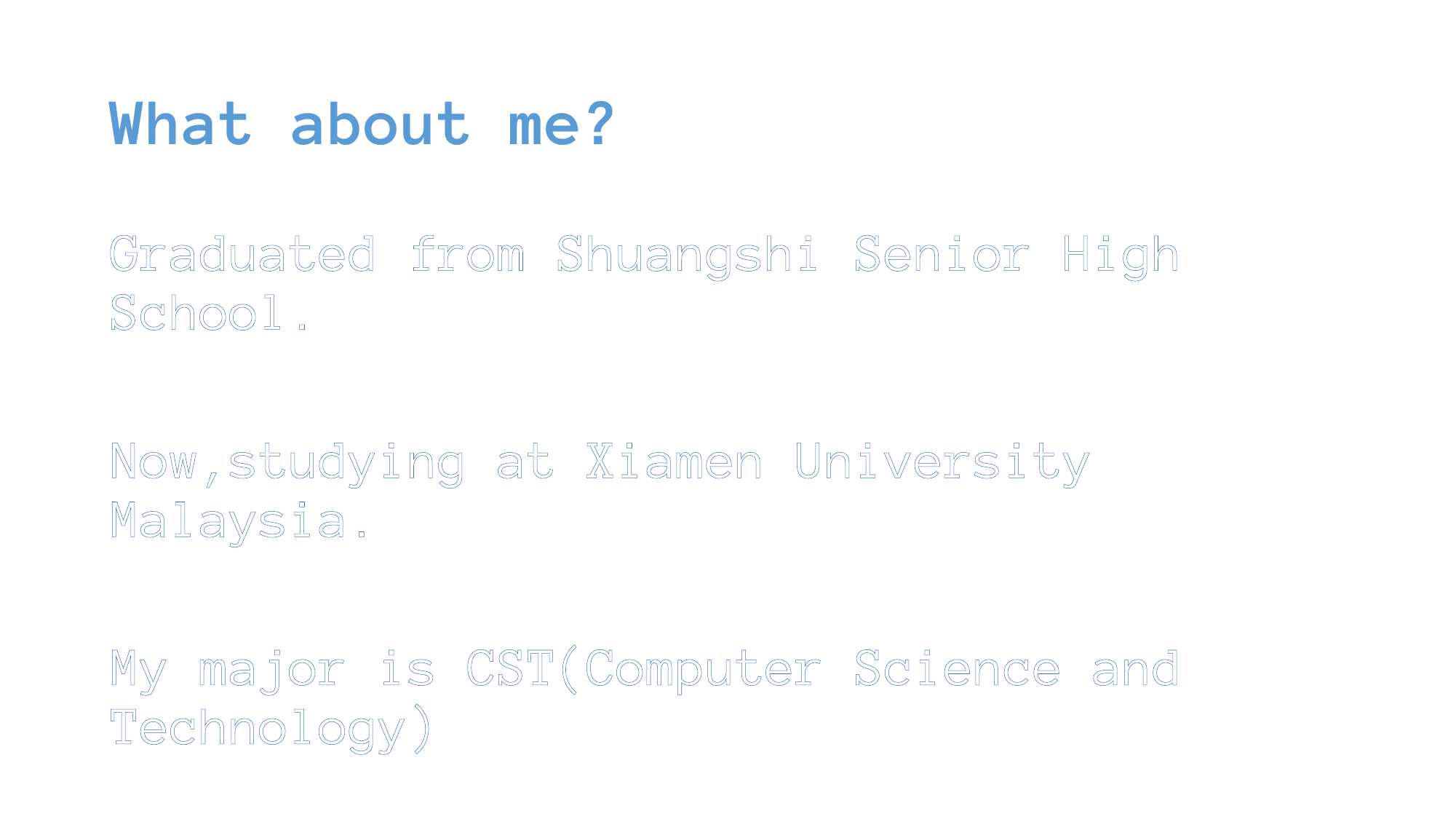

# What about me?
Graduated from Shuangshi Senior High School.

Now,studying at Xiamen University Malaysia.

My major is CST(Computer Science and Technology)